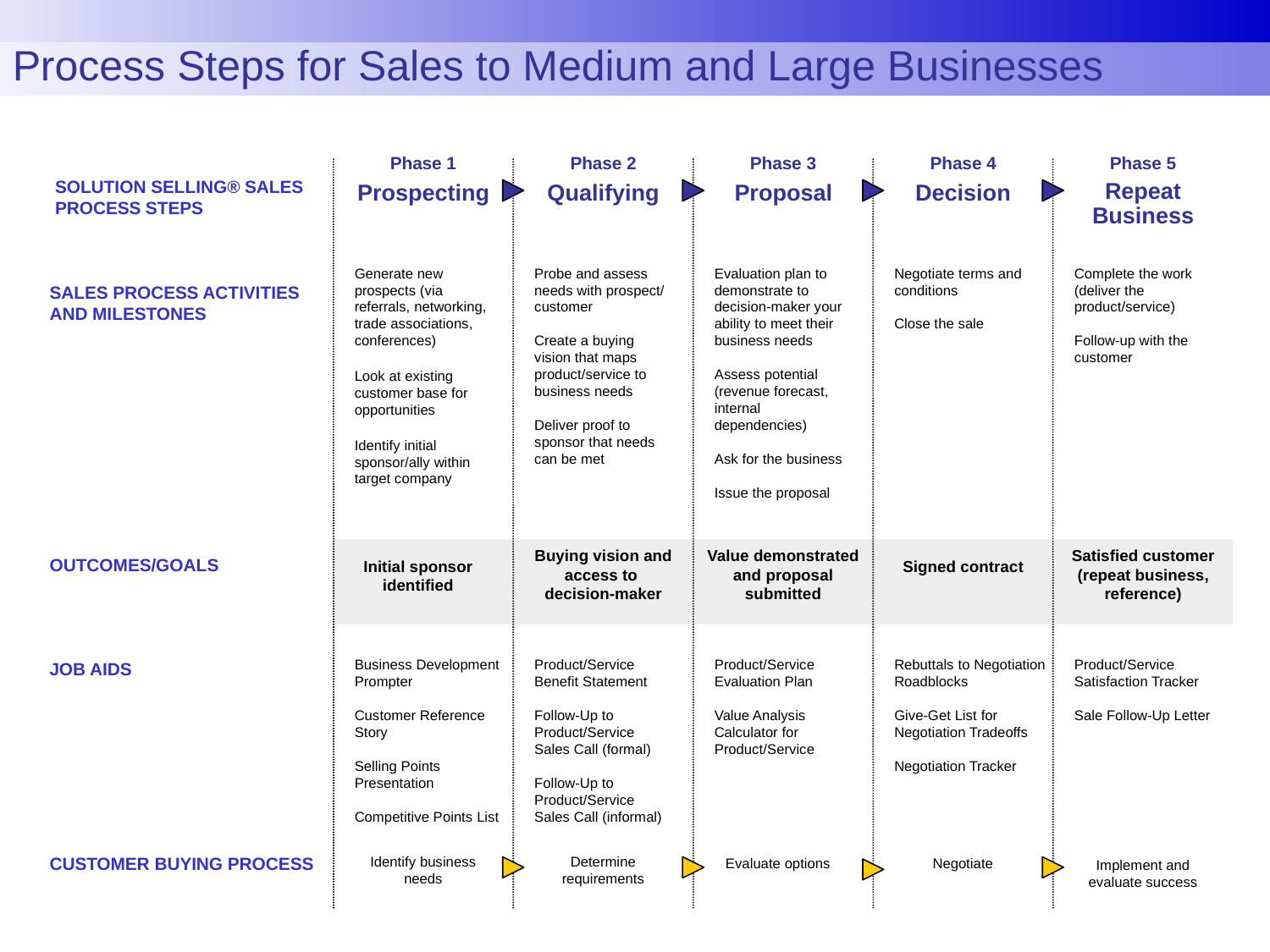

Process Steps for Sales to Medium and Large Businesses
Phase 1
Phase 2
Phase 3
Phase 4
Phase 5

Prospecting

Qualifying

Proposal

Decision

SOLUTION SELLING® SALES PROCESS STEPS
Repeat Business

SALES PROCESS ACTIVITIES AND MILESTONES
Generate new prospects (via referrals, networking, trade associations, conferences)

Look at existing customer base for opportunities

Identify initial sponsor/ally within target company
Probe and assess needs with prospect/ customer

Create a buying vision that maps product/service to business needs

Deliver proof to sponsor that needs can be met
Evaluation plan to demonstrate to decision-maker your ability to meet their business needs

Assess potential (revenue forecast, internal dependencies)

Ask for the business

Issue the proposal
Negotiate terms and conditions

Close the sale
Complete the work (deliver the product/service)

Follow-up with the customer

Buying vision and access to
decision-maker
Value demonstrated and proposal submitted
Satisfied customer (repeat business, reference)
OUTCOMES/GOALS
Initial sponsor identified
Signed contract
JOB AIDS
Business Development Prompter

Customer Reference Story

Selling Points Presentation

Competitive Points List

Product/Service Benefit Statement

Follow-Up to Product/Service Sales Call (formal)

Follow-Up to Product/Service Sales Call (informal)
Product/Service Evaluation Plan

Value Analysis Calculator for Product/Service
Rebuttals to Negotiation Roadblocks

Give-Get List for Negotiation Tradeoffs

Negotiation Tracker
Product/Service Satisfaction Tracker

Sale Follow-Up Letter

Identify business needs
Determine requirements
Evaluate options
Negotiate
Implement and evaluate success
CUSTOMER BUYING PROCESS